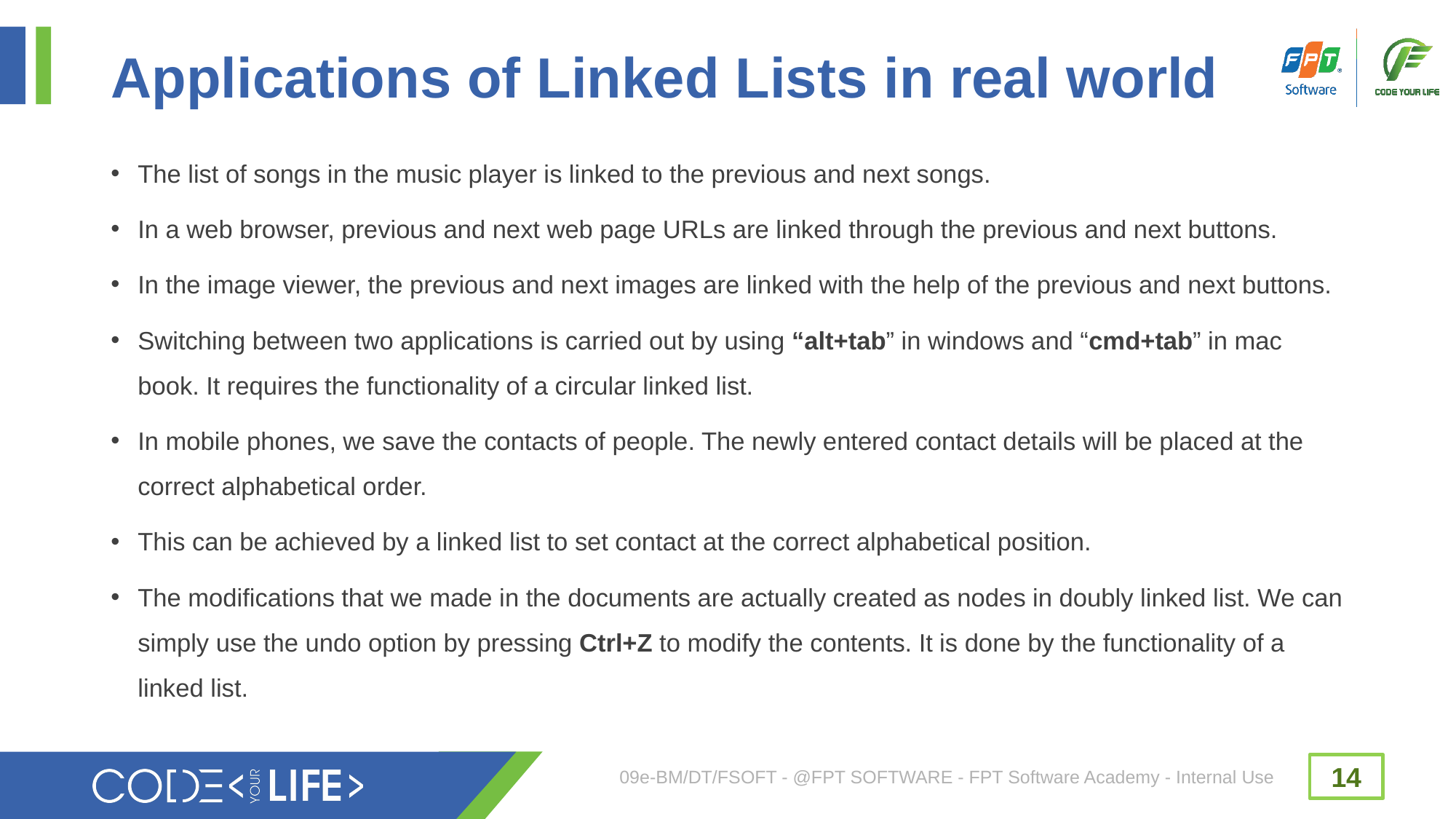

# Applications of Linked Lists in real world
The list of songs in the music player is linked to the previous and next songs.
In a web browser, previous and next web page URLs are linked through the previous and next buttons.
In the image viewer, the previous and next images are linked with the help of the previous and next buttons.
Switching between two applications is carried out by using “alt+tab” in windows and “cmd+tab” in mac book. It requires the functionality of a circular linked list.
In mobile phones, we save the contacts of people. The newly entered contact details will be placed at the correct alphabetical order.
This can be achieved by a linked list to set contact at the correct alphabetical position.
The modifications that we made in the documents are actually created as nodes in doubly linked list. We can simply use the undo option by pressing Ctrl+Z to modify the contents. It is done by the functionality of a linked list.

09e-BM/DT/FSOFT - @FPT SOFTWARE - FPT Software Academy - Internal Use
14